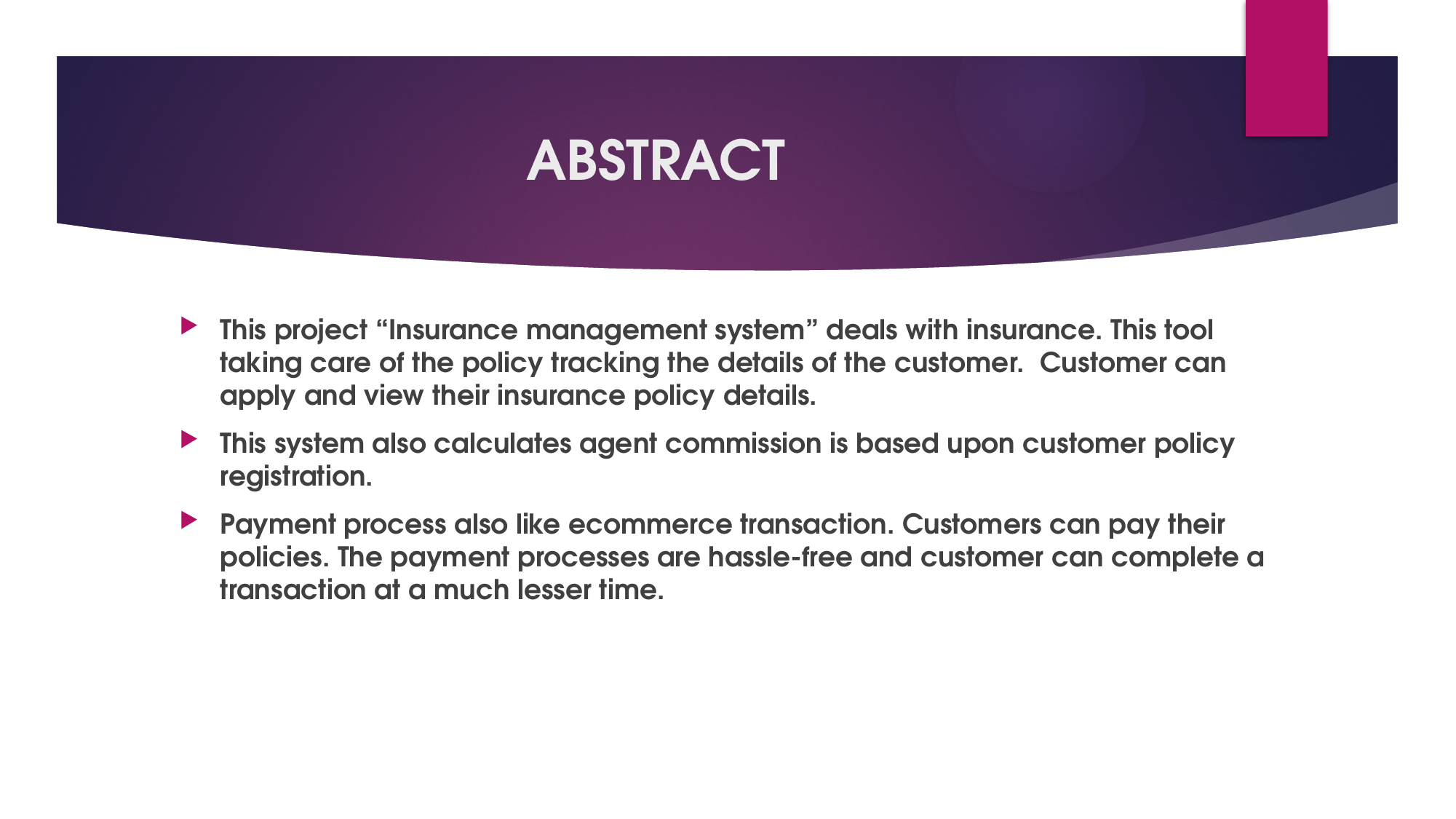

# ABSTRACT
This project “Insurance management system” deals with insurance. This tool taking care of the policy tracking the details of the customer.  Customer can apply and view their insurance policy details.
This system also calculates agent commission is based upon customer policy registration.
Payment process also like ecommerce transaction. Customers can pay their policies. The payment processes are hassle-free and customer can complete a transaction at a much lesser time.